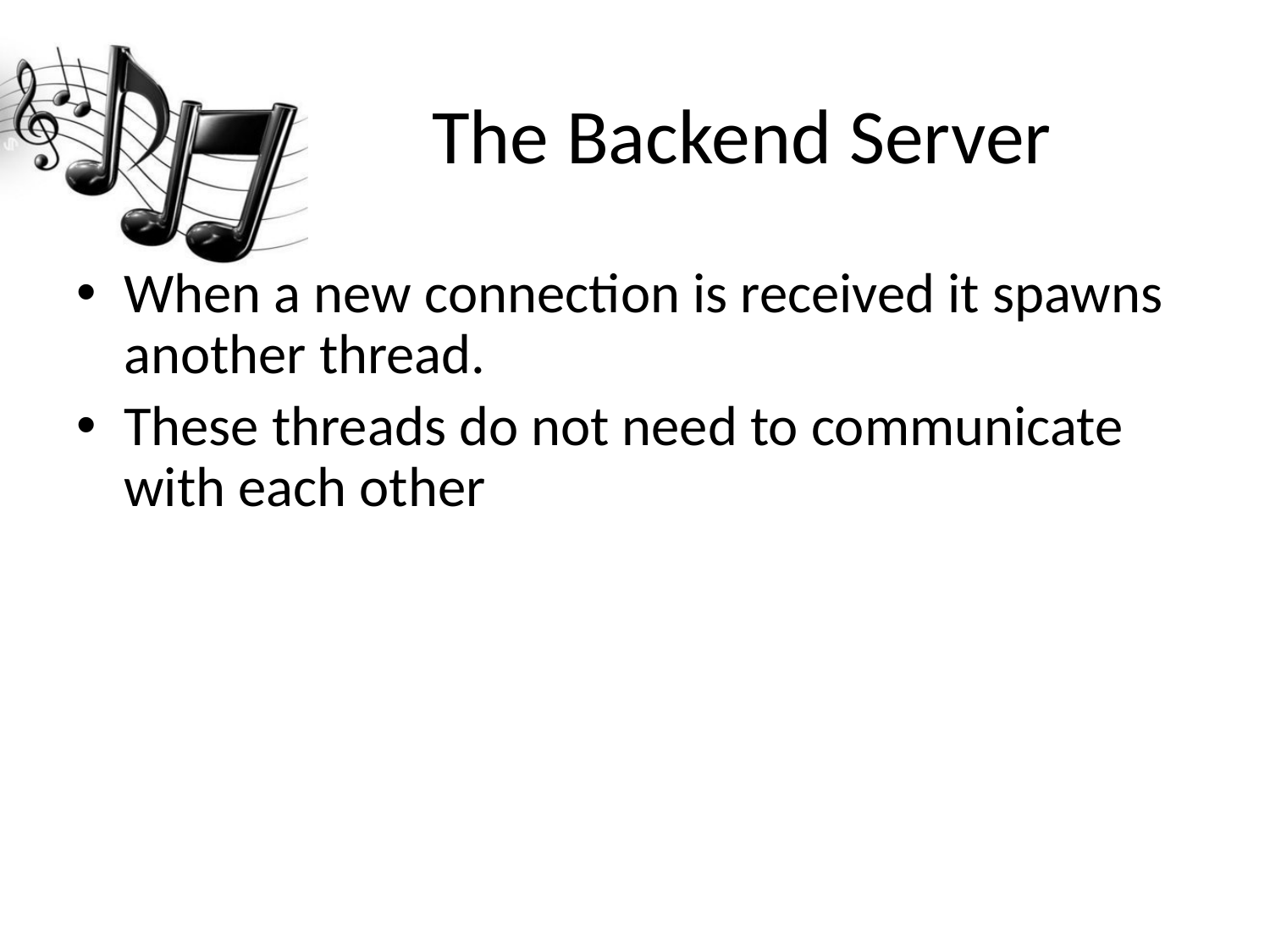

# The Backend Server
When a new connection is received it spawns another thread.
These threads do not need to communicate with each other